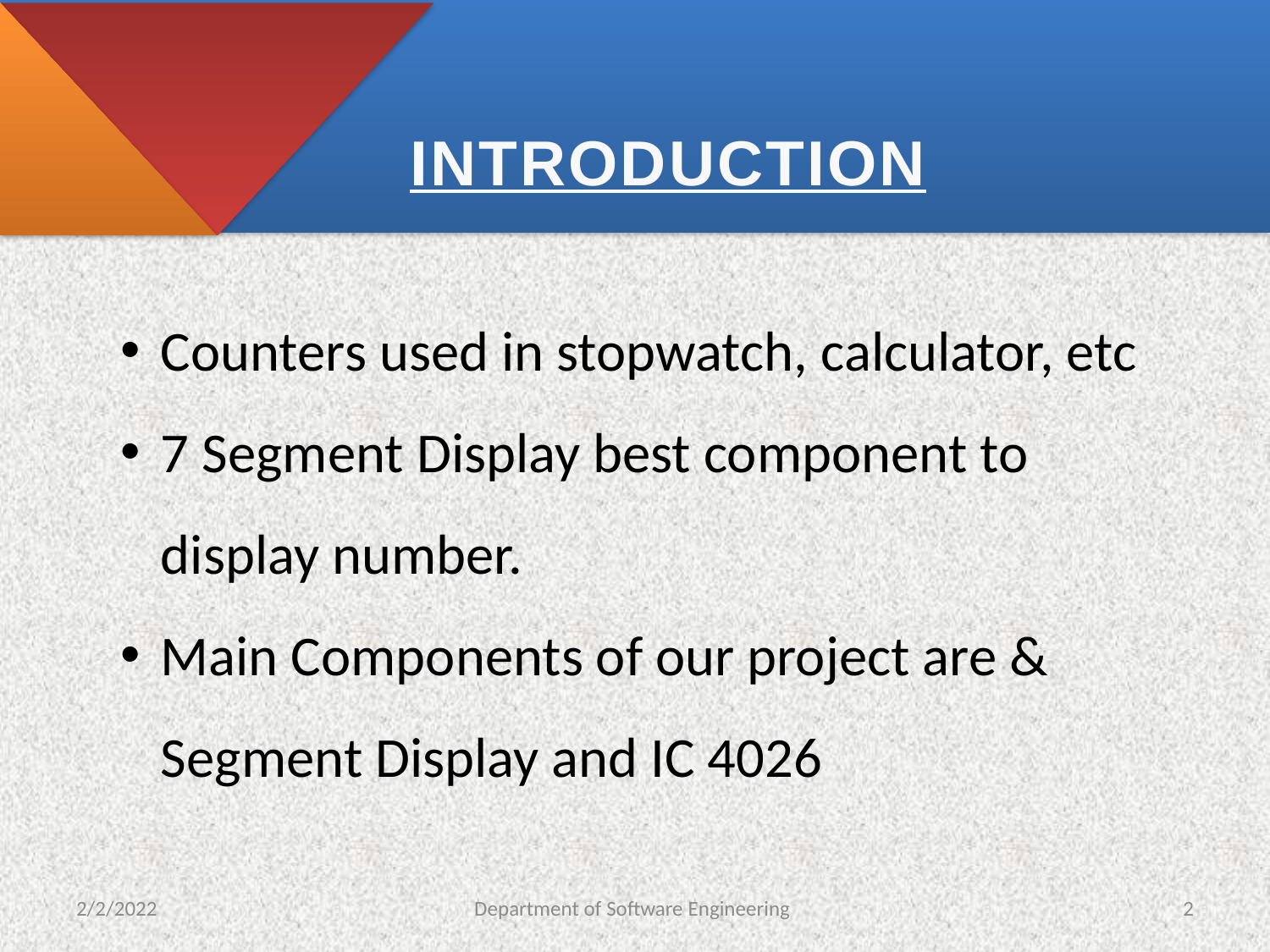

#
INTRODUCTION
Counters used in stopwatch, calculator, etc
7 Segment Display best component to display number.
Main Components of our project are & Segment Display and IC 4026
2/2/2022
Department of Software Engineering
2